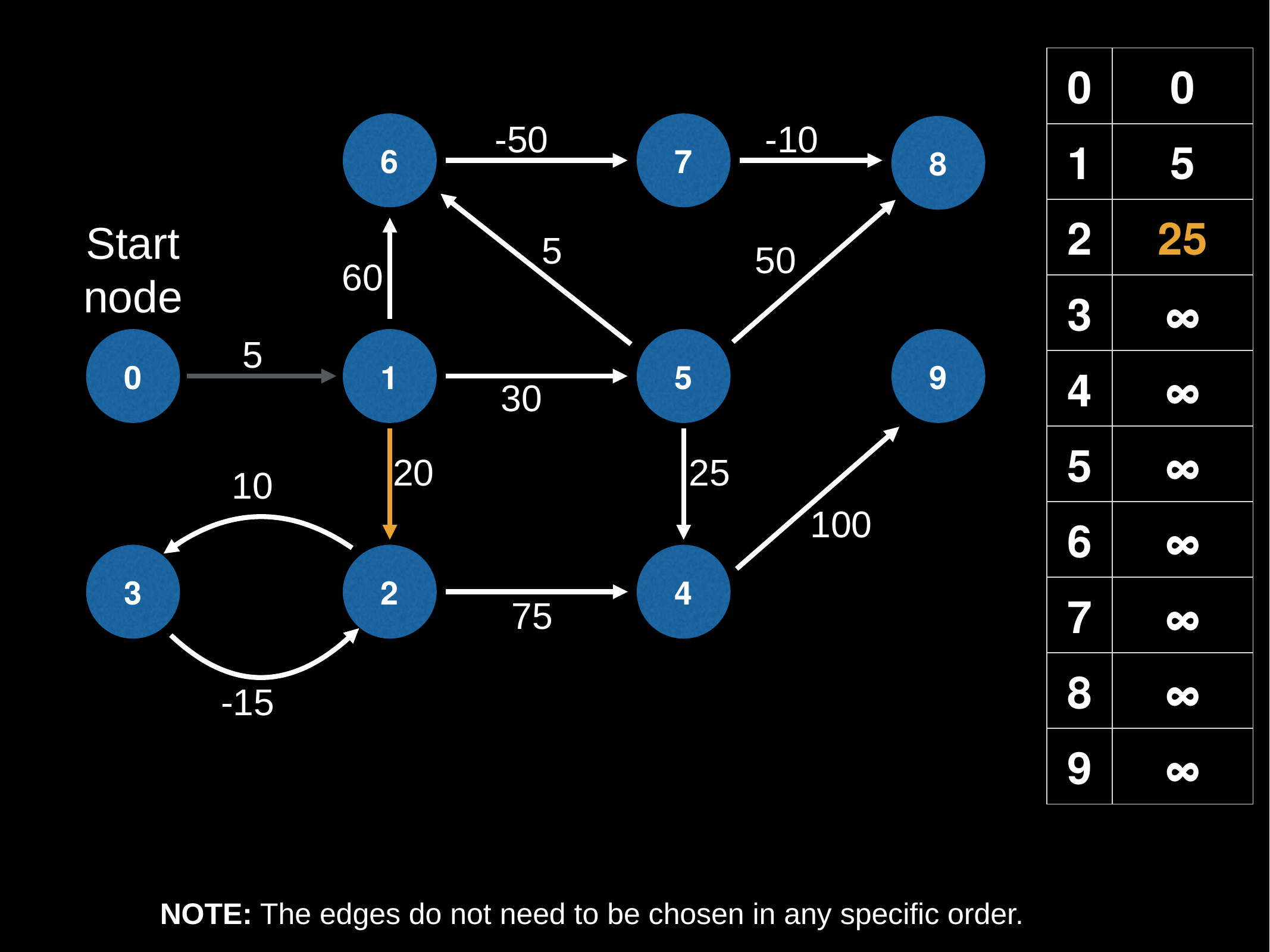

| 0 | 0 |
| --- | --- |
| 1 | 5 |
| 2 | 25 |
| 3 | ∞ |
| 4 | ∞ |
| 5 | ∞ |
| 6 | ∞ |
| 7 | ∞ |
| 8 | ∞ |
| 9 | ∞ |
-50
-10
6
7
8

Start
node

5
50
60
5
0
1
5
9
30

20
25
10
100

3
2
4
75

-15
NOTE: The edges do not need to be chosen in any specific order.